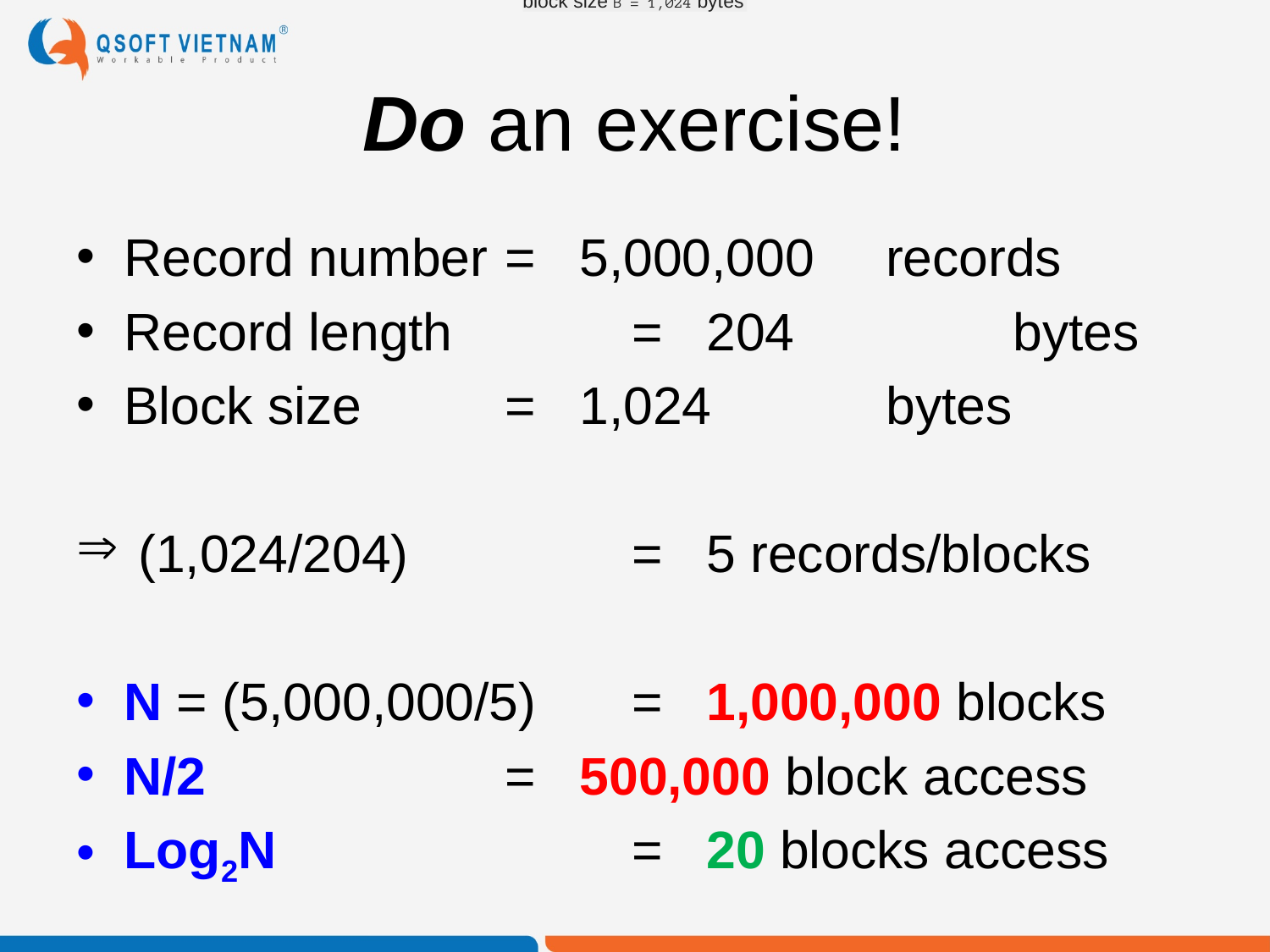

block size B = 1,024 bytes
# Do an exercise!
Record number	=   5,000,000 	records
Record length		=   204 		bytes
Block size 		=   1,024 		bytes

 (1,024/204) 		=   5 records/blocks

N = (5,000,000/5) 	=   1,000,000 blocks
N/2 			=   500,000 block access
Log2N 			=   20 blocks access